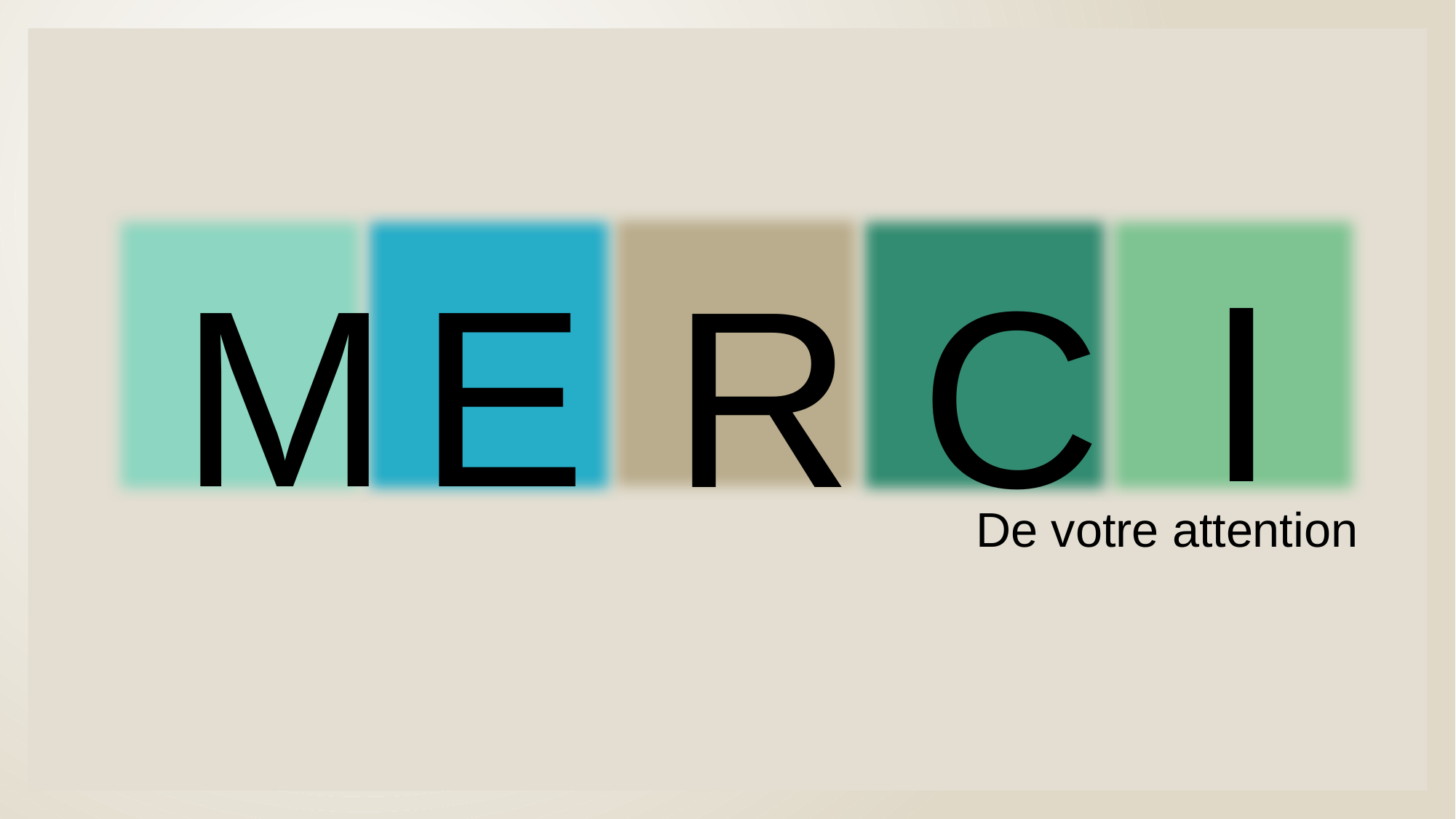

I
E
M
R
C
De votre attention